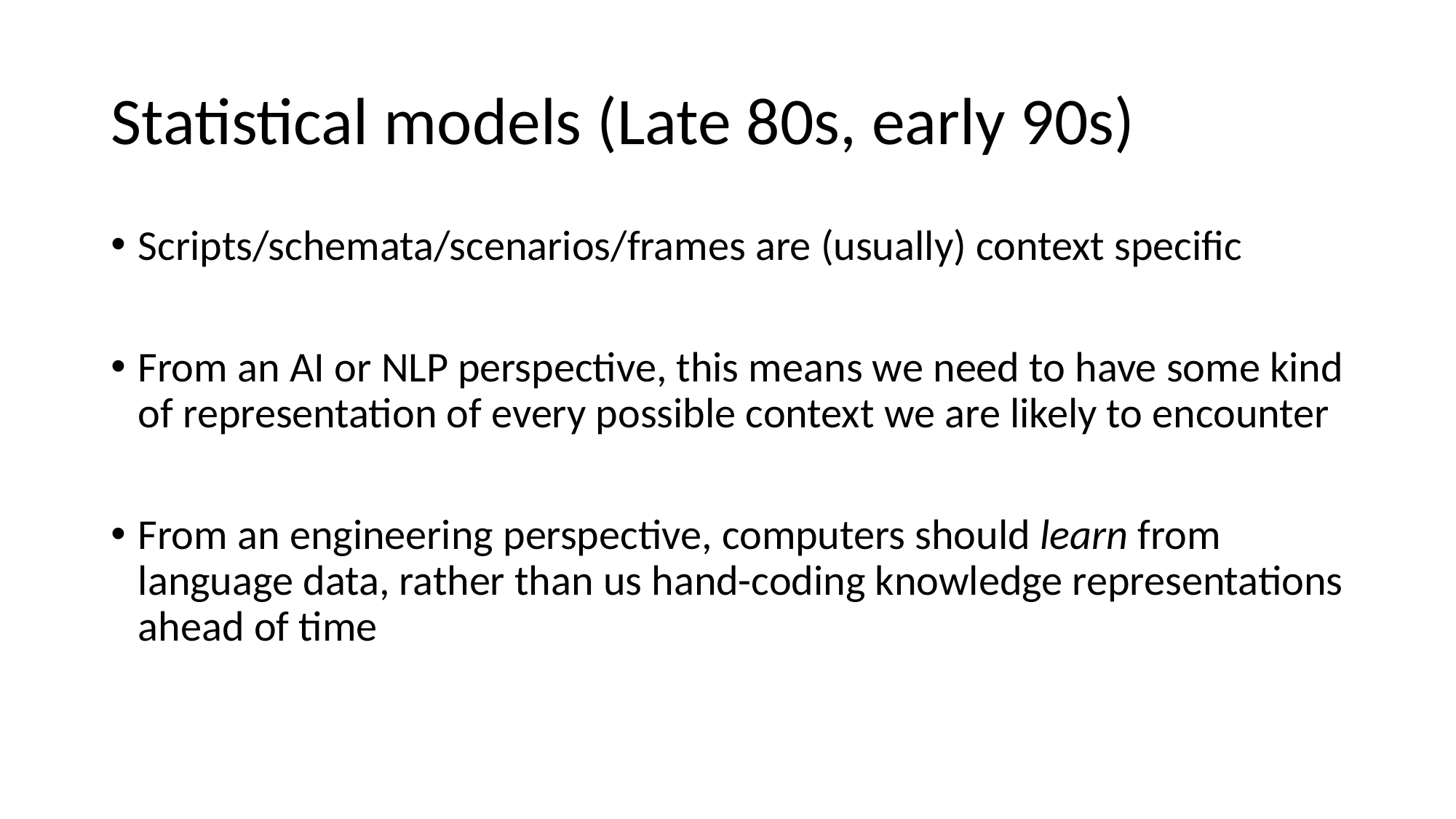

# Statistical models (Late 80s, early 90s)
Scripts/schemata/scenarios/frames are (usually) context specific

From an AI or NLP perspective, this means we need to have some kind of representation of every possible context we are likely to encounter

From an engineering perspective, computers should learn from language data, rather than us hand-coding knowledge representations ahead of time